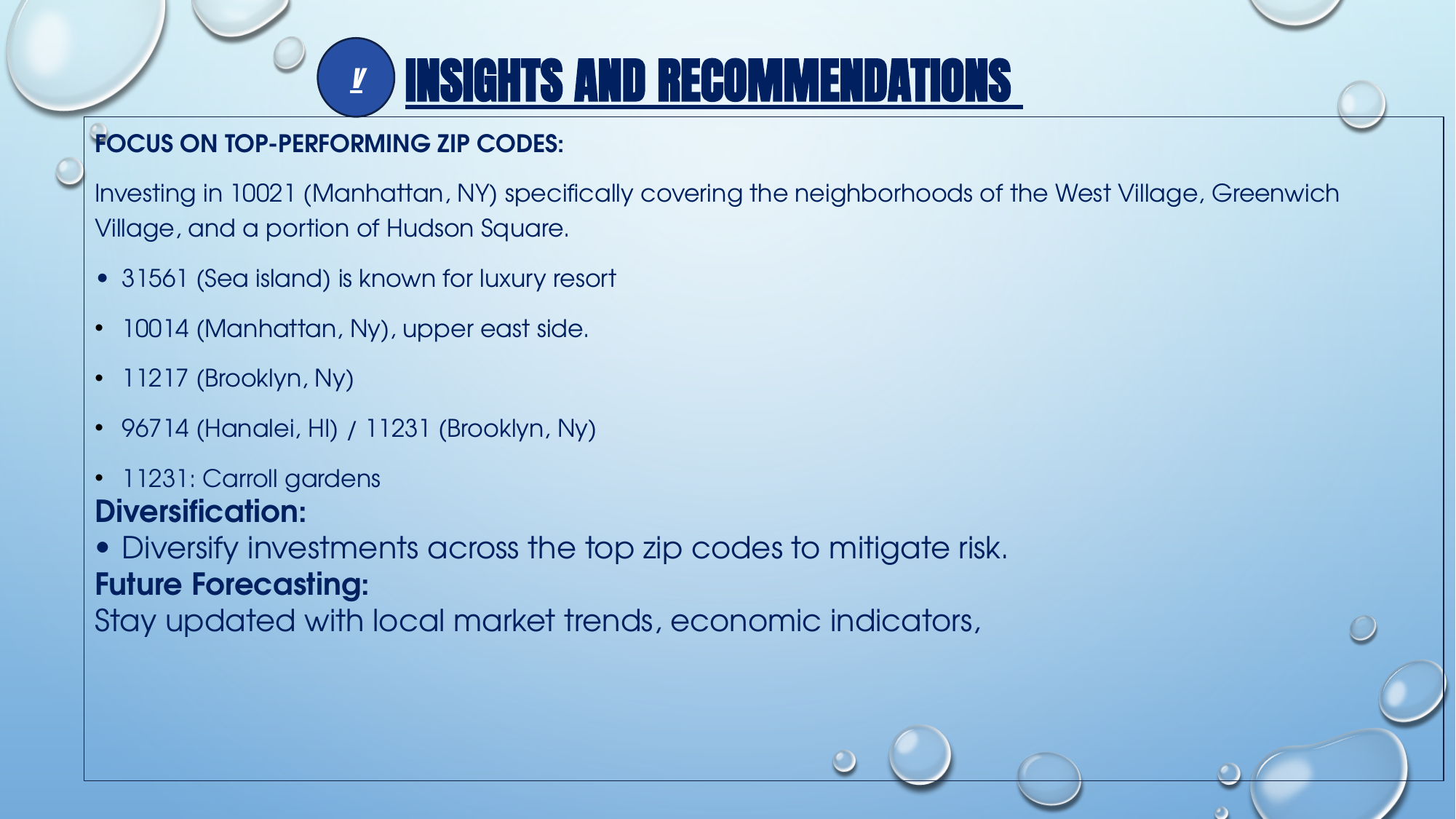

v
INSIGHTS AND RECOMMENDATIONS
FOCUS ON TOP-PERFORMING ZIP CODES:
Investing in 10021 (Manhattan, NY) specifically covering the neighborhoods of the West Village, Greenwich Village, and a portion of Hudson Square.
31561 (Sea island) is known for luxury resort
10014 (Manhattan, Ny), upper east side.
11217 (Brooklyn, Ny)
96714 (Hanalei, HI) / 11231 (Brooklyn, Ny)
11231: Carroll gardens
Diversification:
Diversify investments across the top zip codes to mitigate risk.
Future Forecasting:
Stay updated with local market trends, economic indicators,